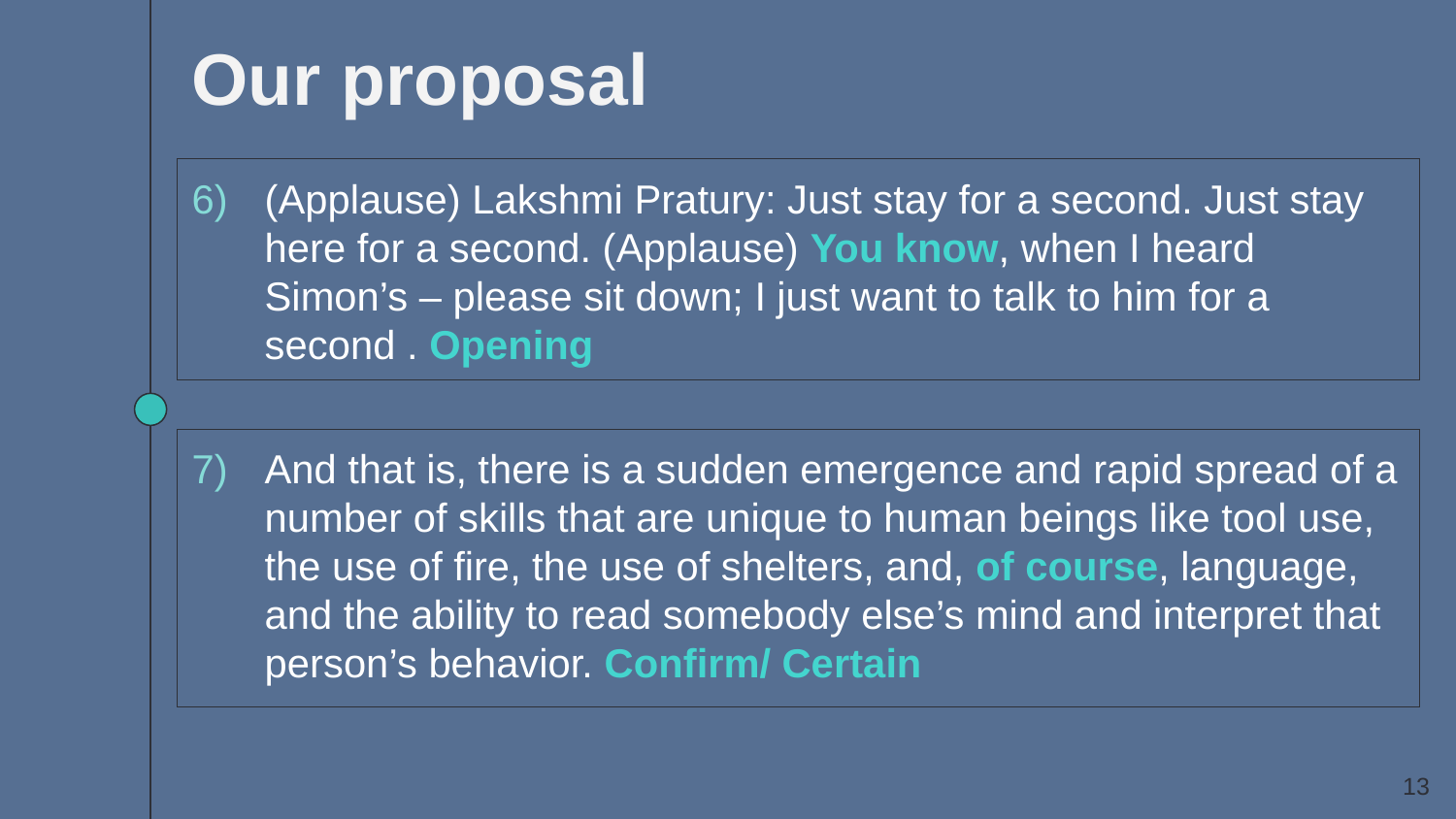

Our proposal
(Applause) Lakshmi Pratury: Just stay for a second. Just stay here for a second. (Applause) You know, when I heard Simon’s – please sit down; I just want to talk to him for a second . Opening
And that is, there is a sudden emergence and rapid spread of a number of skills that are unique to human beings like tool use, the use of fire, the use of shelters, and, of course, language, and the ability to read somebody else’s mind and interpret that person’s behavior. Confirm/ Certain
13